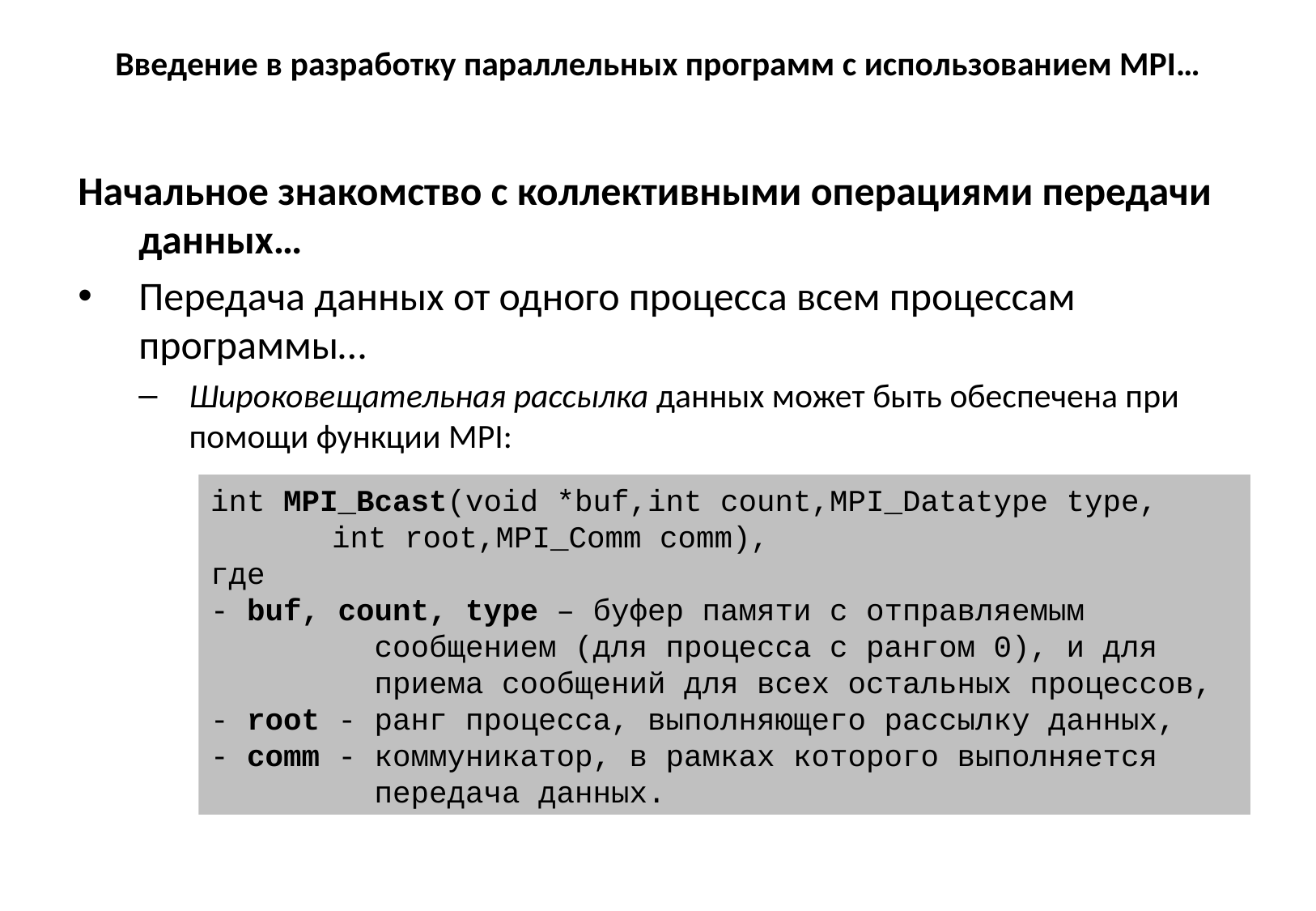

# Введение в разработку параллельных программ с использованием MPI…
Начальное знакомство с коллективными операциями передачи данных…
Передача данных от одного процесса всем процессам программы…
Широковещательная рассылка данных может быть обеспечена при помощи функции MPI:

int MPI_Bcast(void *buf,int count,MPI_Datatype type,
	int root,MPI_Comm comm),
где
- buf, count, type – буфер памяти с отправляемым
         сообщением (для процесса с рангом 0), и для
         приема сообщений для всех остальных процессов,
- root - ранг процесса, выполняющего рассылку данных,
- comm - коммуникатор, в рамках которого выполняется
         передача данных.